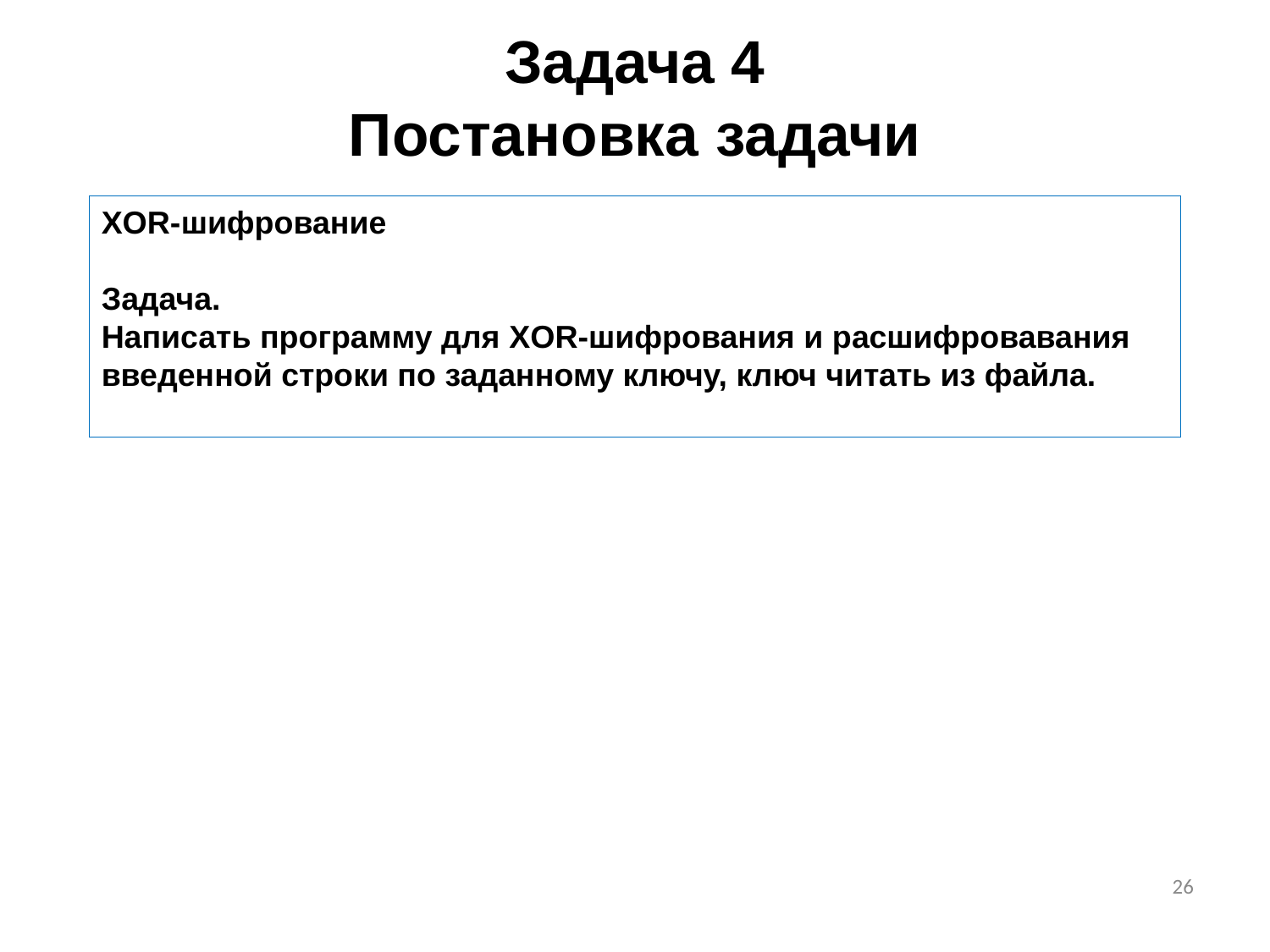

# Задача 4 Постановка задачи
XOR-шифрование

Задача.
Написать программу для XOR-шифрования и расшифровавания введенной строки по заданному ключу, ключ читать из файла.

26